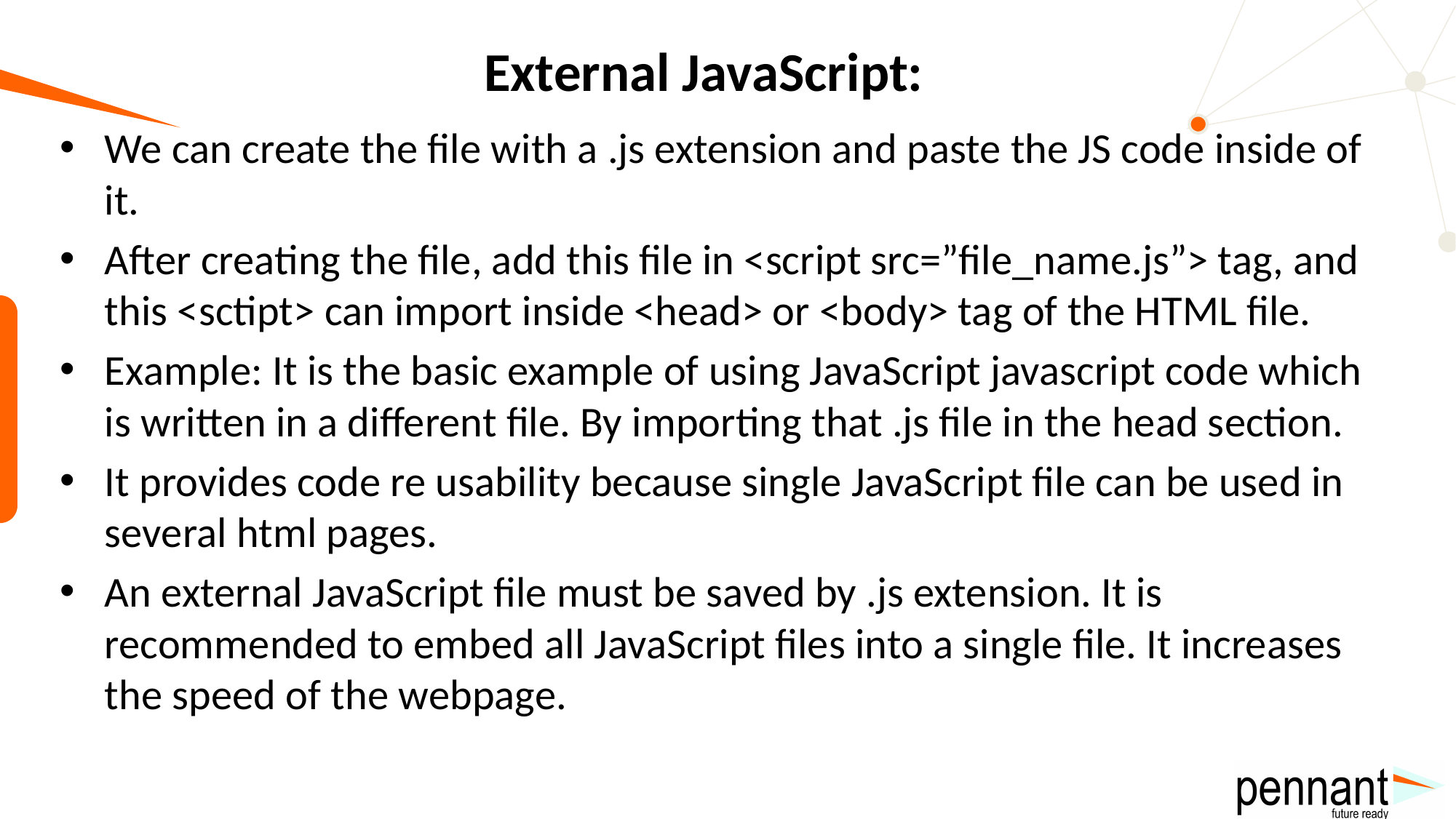

# External JavaScript:
We can create the file with a .js extension and paste the JS code inside of it.
After creating the file, add this file in <script src=”file_name.js”> tag, and this <sctipt> can import inside <head> or <body> tag of the HTML file.
Example: It is the basic example of using JavaScript javascript code which is written in a different file. By importing that .js file in the head section.
It provides code re usability because single JavaScript file can be used in several html pages.
An external JavaScript file must be saved by .js extension. It is recommended to embed all JavaScript files into a single file. It increases the speed of the webpage.